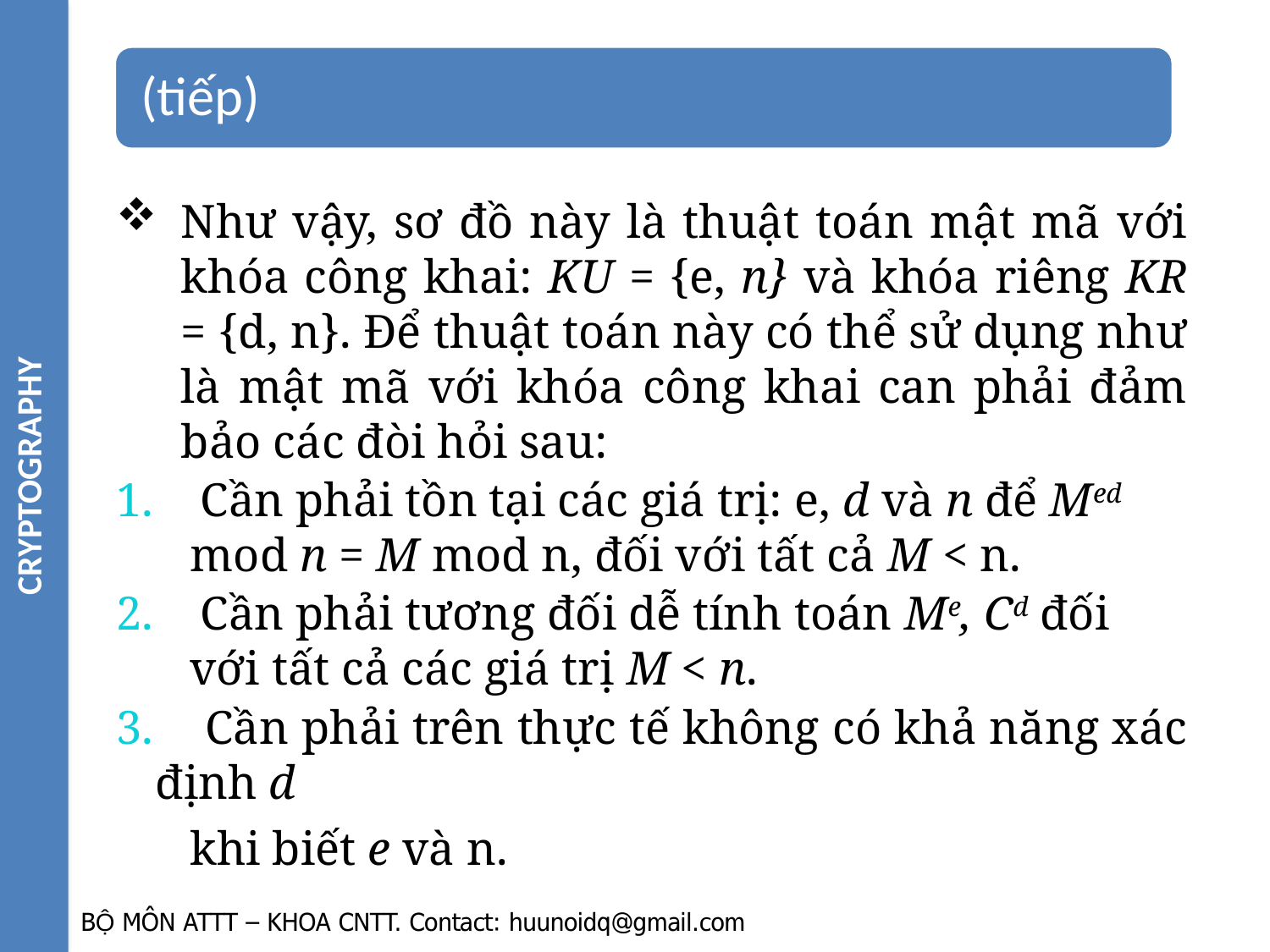

CRYPTOGRAPHY
(tiếp)
Như vậy, sơ đồ này là thuật toán mật mã với khóa công khai: KU = {e, n} và khóa riêng KR = {d, n}. Để thuật toán này có thể sử dụng như là mật mã với khóa công khai can phải đảm bảo các đòi hỏi sau:
1.    Cần phải tồn tại các giá trị: e, d và n để Med mod n = M mod n, đối với tất cả M < n.
2.    Cần phải tương đối dễ tính toán Me, Cd đối với tất cả các giá trị M < n.
3.    Cần phải trên thực tế không có khả năng xác định d
khi biết e và n.
BỘ MÔN ATTT – KHOA CNTT. Contact: huunoidq@gmail.com